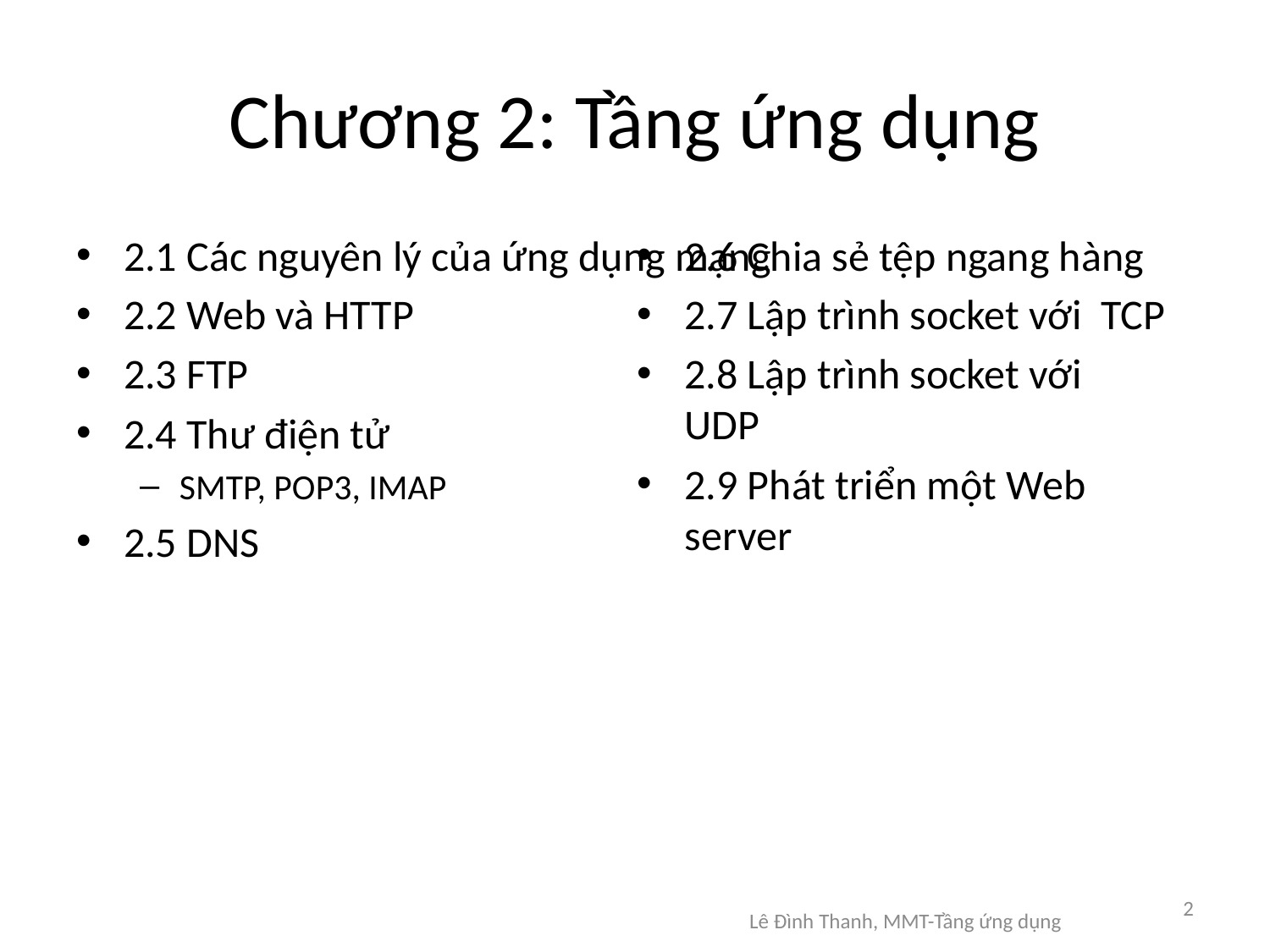

# Chương 2: Tầng ứng dụng
2.1 Các nguyên lý của ứng dụng mạng
2.2 Web và HTTP
2.3 FTP
2.4 Thư điện tử
SMTP, POP3, IMAP
2.5 DNS

2.6 Chia sẻ tệp ngang hàng
2.7 Lập trình socket với  TCP
2.8 Lập trình socket với  UDP
2.9 Phát triển một Web server
2
Lê Đình Thanh, MMT-Tầng ứng dụng